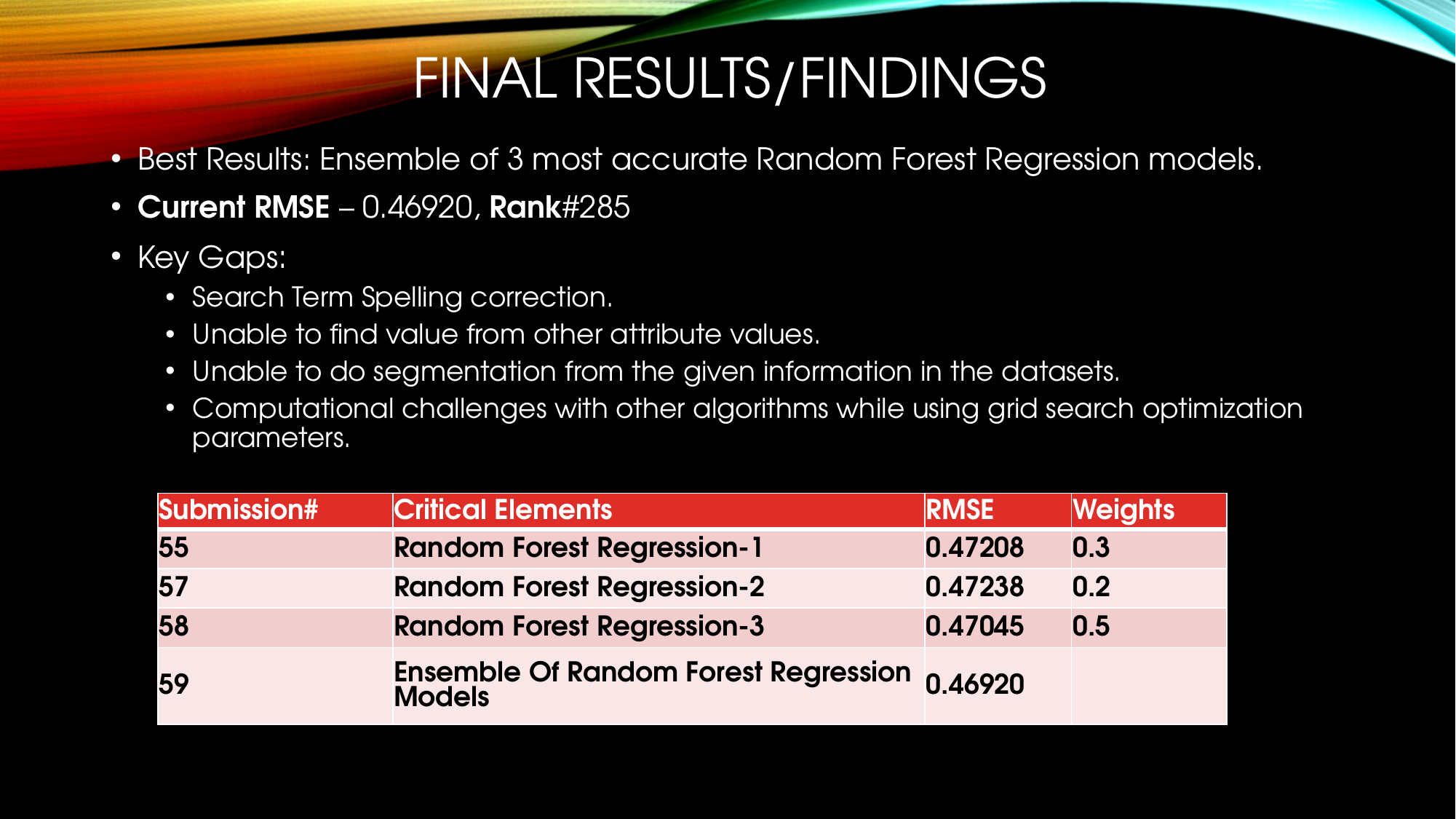

# FINAL Results/FINDINGS
Best Results: Ensemble of 3 most accurate Random Forest Regression models.
Current RMSE – 0.46920, Rank#285
Key Gaps:
Search Term Spelling correction.
Unable to find value from other attribute values.
Unable to do segmentation from the given information in the datasets.
Computational challenges with other algorithms while using grid search optimization parameters.

| Submission# | Critical Elements | RMSE | Weights |
| --- | --- | --- | --- |
| 55 | Random Forest Regression-1 | 0.47208 | 0.3 |
| 57 | Random Forest Regression-2 | 0.47238 | 0.2 |
| 58 | Random Forest Regression-3 | 0.47045 | 0.5 |
| 59 | Ensemble Of Random Forest Regression Models | 0.46920 |  |